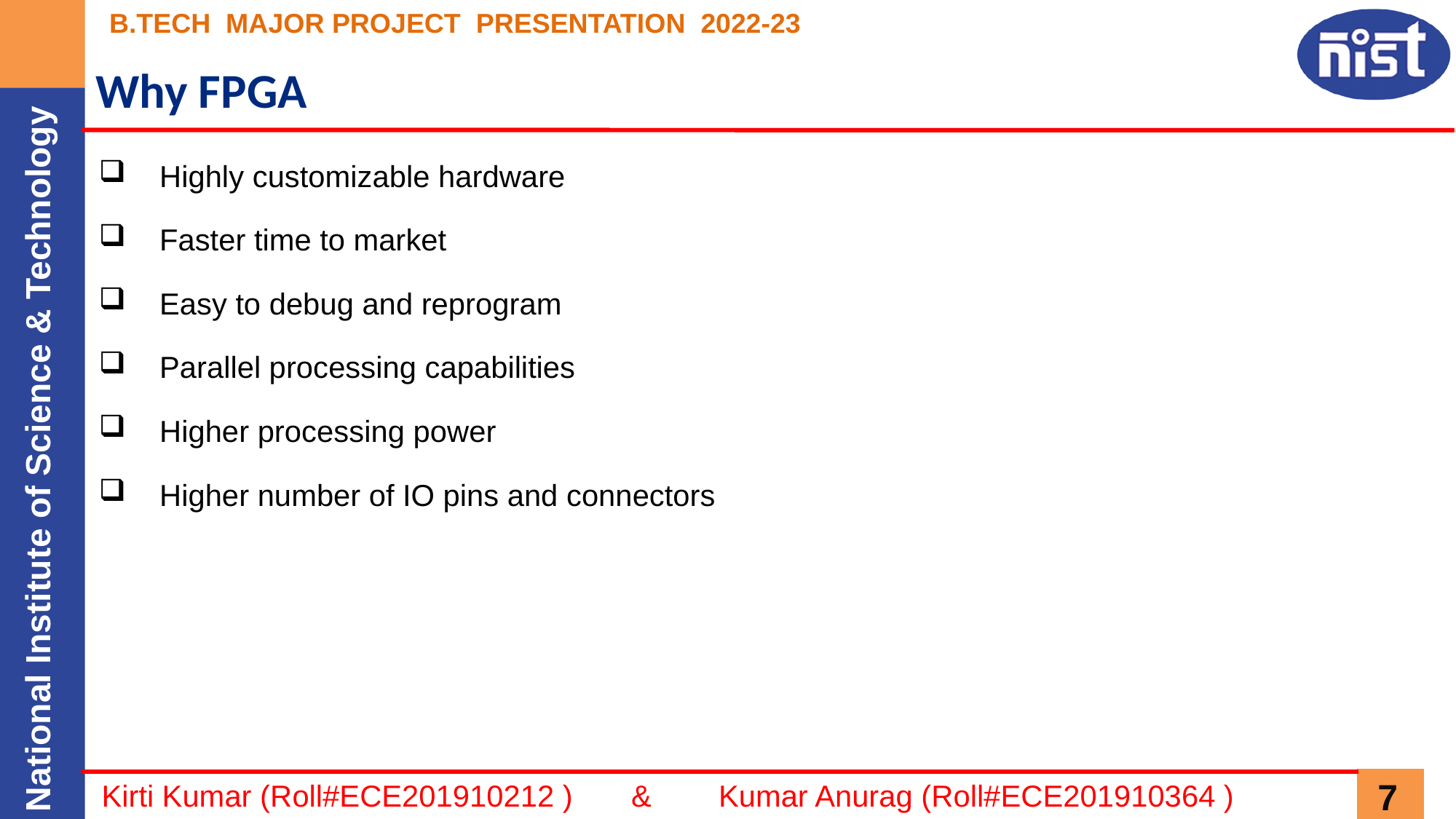

# Why FPGA
Highly customizable hardware
Faster time to market
Easy to debug and reprogram
Parallel processing capabilities
Higher processing power
Higher number of IO pins and connectors